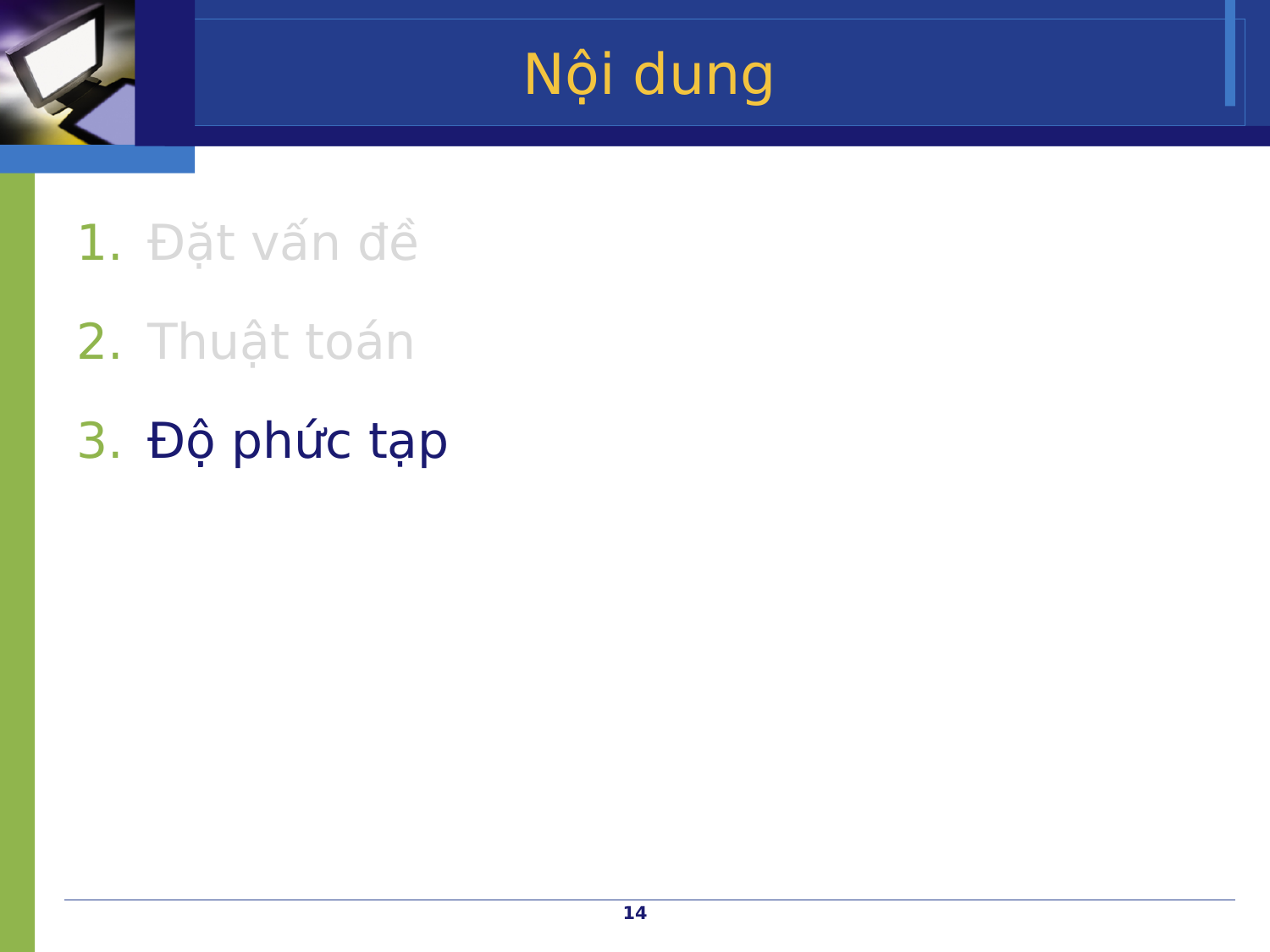

# Nội dung
Đặt vấn đề
Thuật toán
Độ phức tạp
14